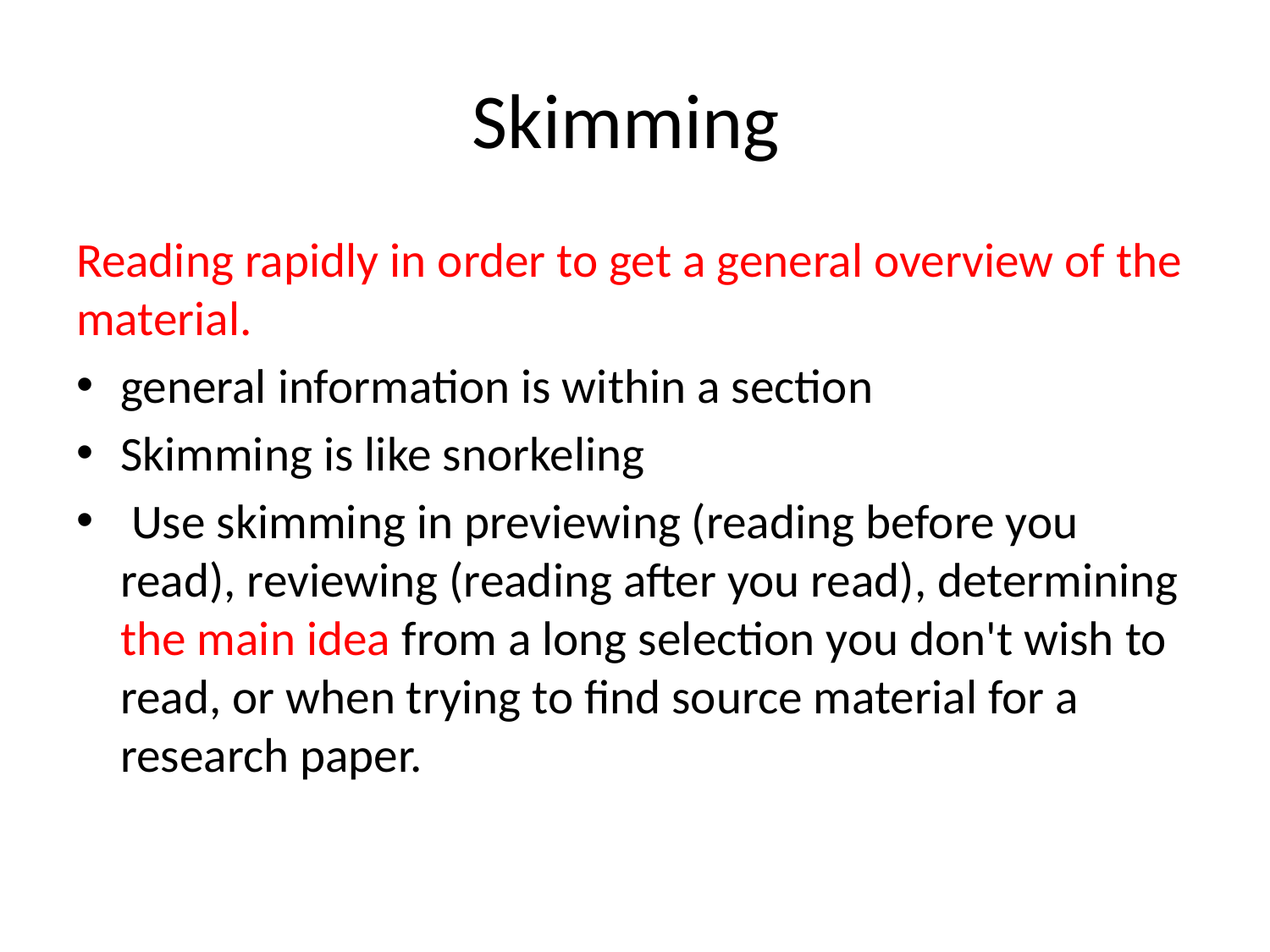

# Skimming
Reading rapidly in order to get a general overview of the material.
general information is within a section
Skimming is like snorkeling
 Use skimming in previewing (reading before you read), reviewing (reading after you read), determining the main idea from a long selection you don't wish to read, or when trying to find source material for a research paper.